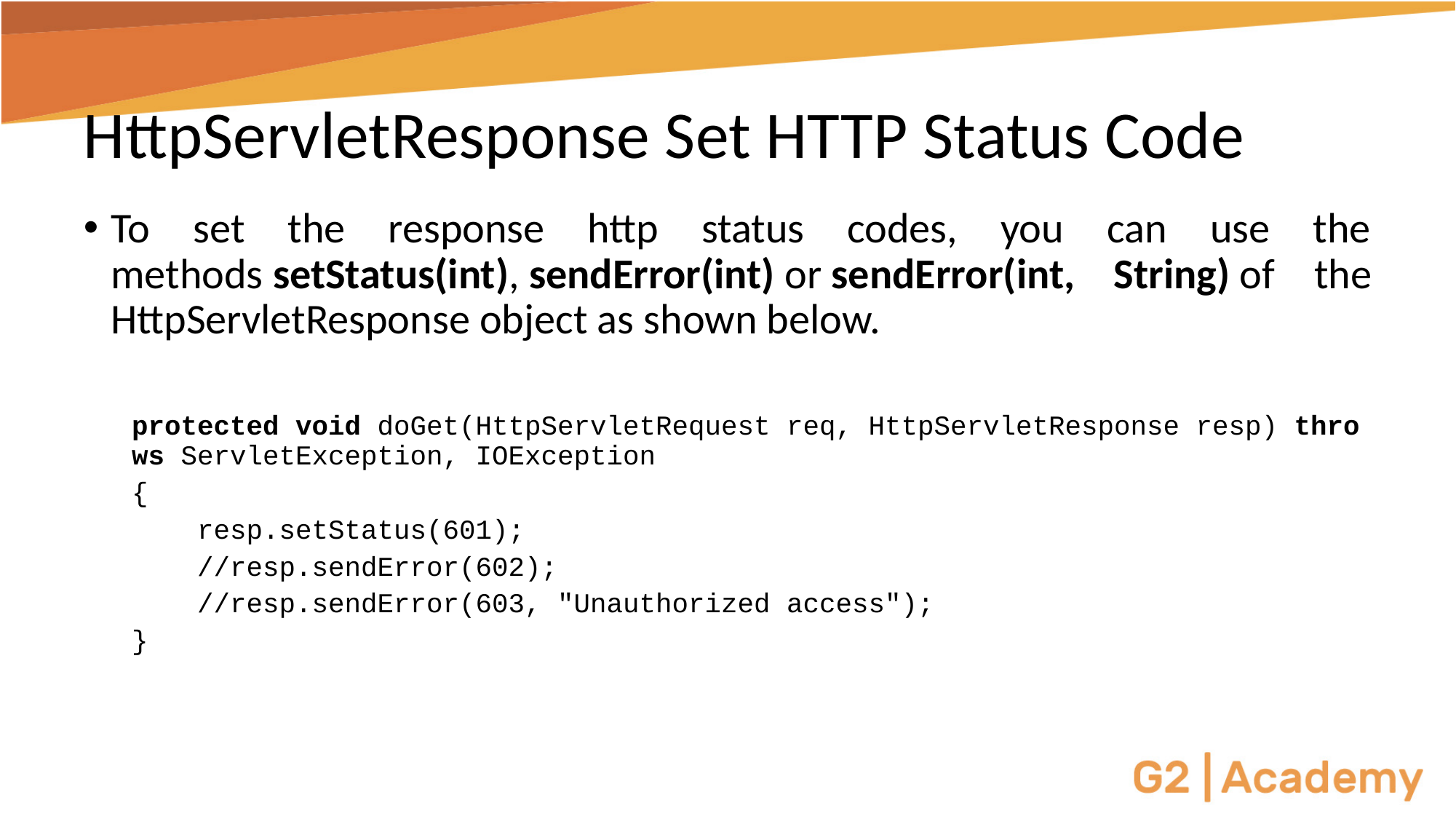

# HttpServletResponse Set HTTP Status Code
To set the response http status codes, you can use the methods setStatus(int), sendError(int) or sendError(int, String) of the HttpServletResponse object as shown below.

protected void doGet(HttpServletRequest req, HttpServletResponse resp) throws ServletException, IOException
{
    resp.setStatus(601);
    //resp.sendError(602);
    //resp.sendError(603, "Unauthorized access");
}